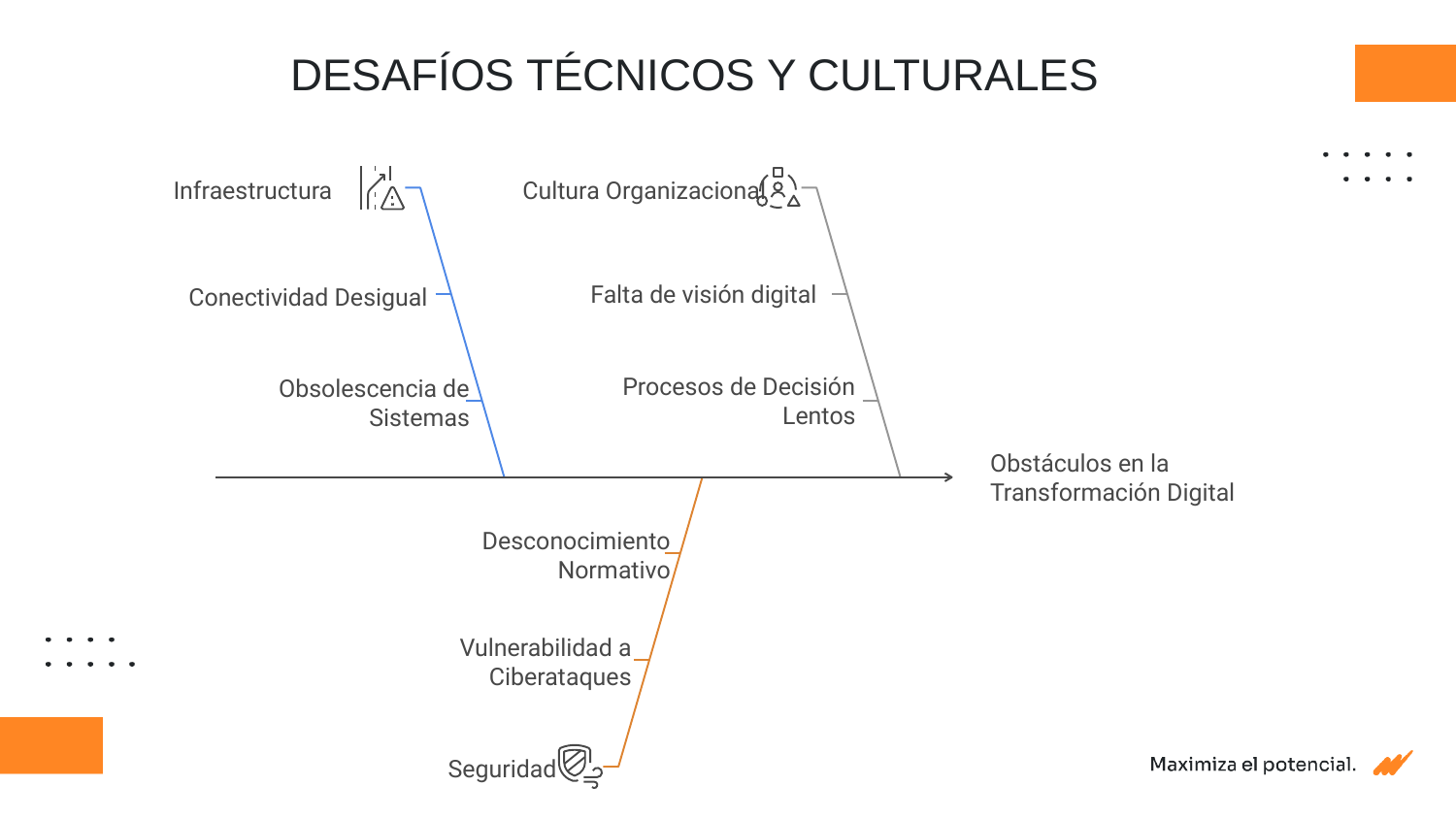

DESAFÍOS TÉCNICOS Y CULTURALES

Infraestructura
Cultura Organizacional

Falta de visión digital
Conectividad Desigual
Procesos de Decisión
Lentos
Obsolescencia de
Sistemas
Obstáculos en la
Transformación Digital

Desconocimiento
Normativo
Vulnerabilidad a
Ciberataques

Seguridad